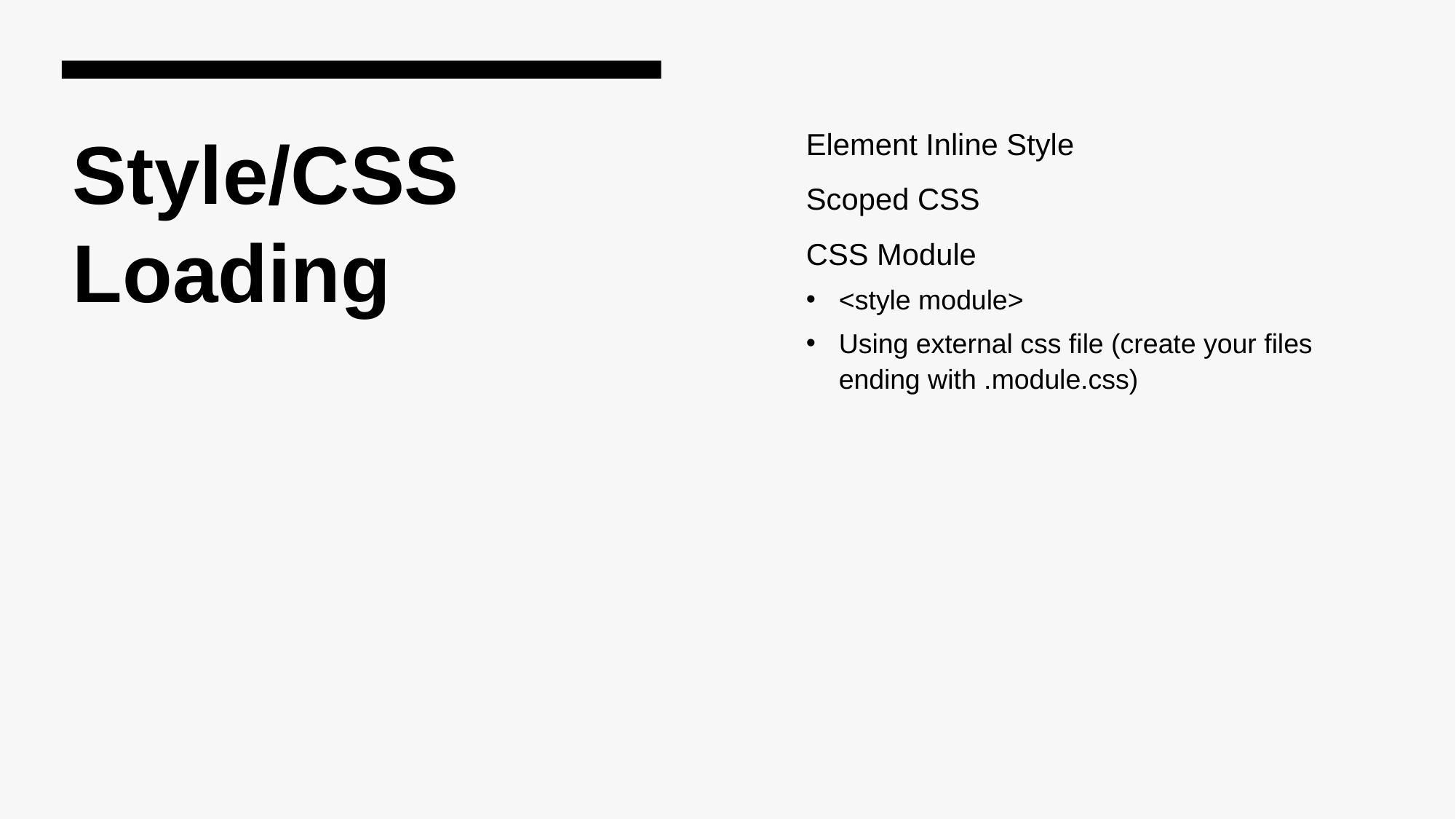

Element Inline Style
Scoped CSS
CSS Module
<style module>
Using external css file (create your files ending with .module.css)
# Style/CSS Loading